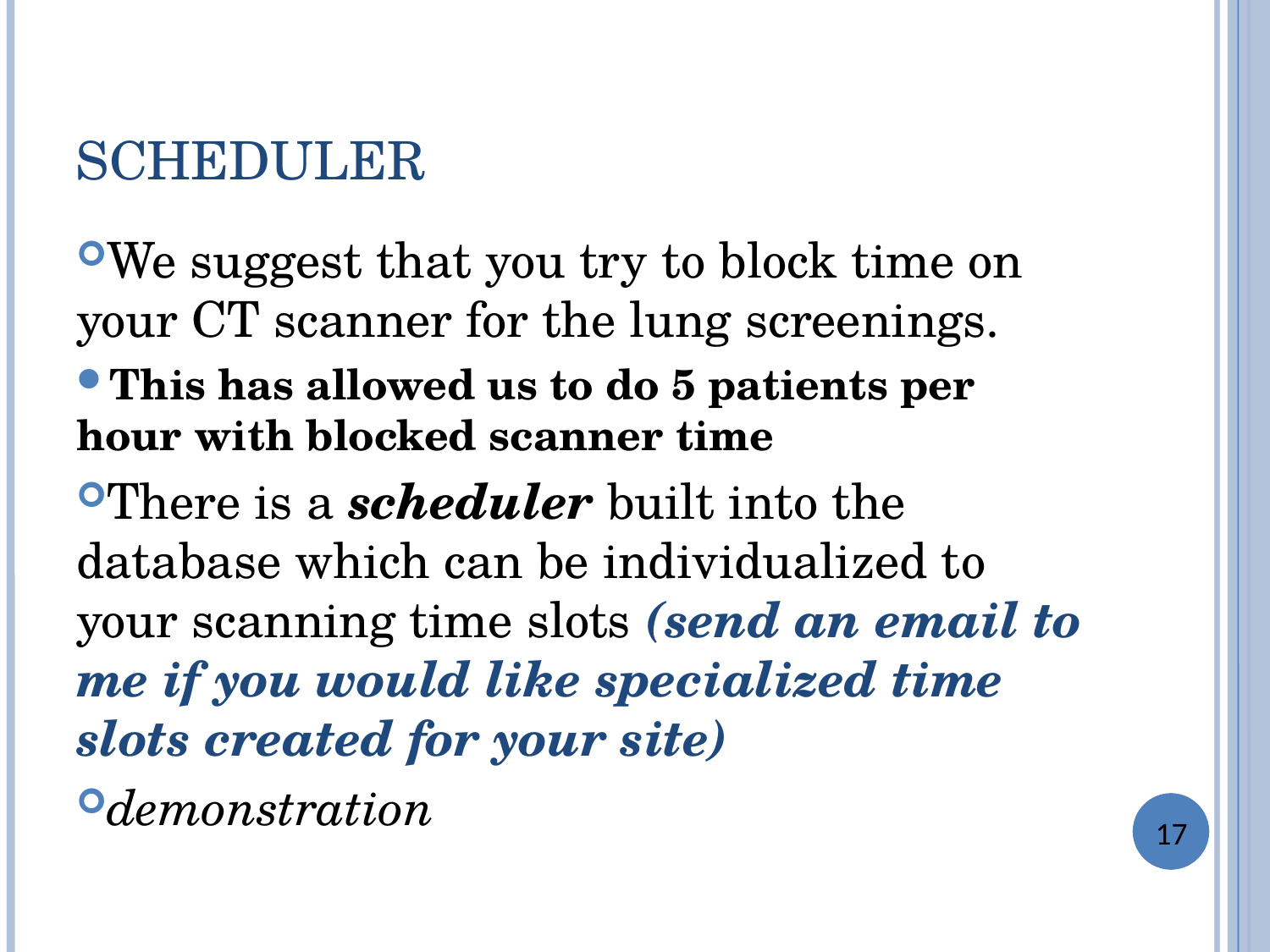

SCHEDULER
We suggest that you try to block time on your CT scanner for the lung screenings.
This has allowed us to do 5 patients per hour with blocked scanner time
There is a scheduler built into the database which can be individualized to your scanning time slots (send an email to me if you would like specialized time slots created for your site)
demonstration

17